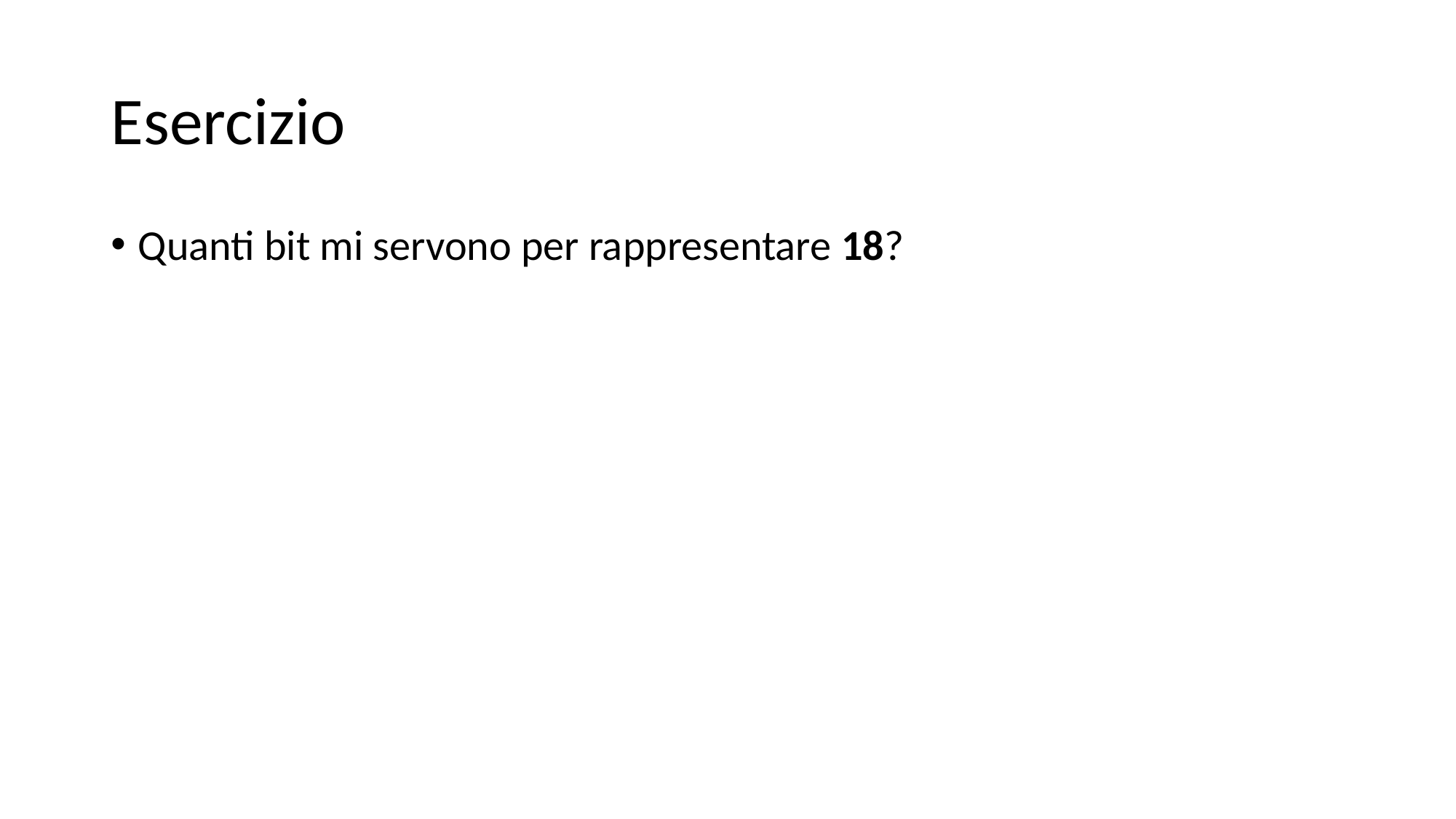

# Esercizio
Quanti bit mi servono per rappresentare 18?